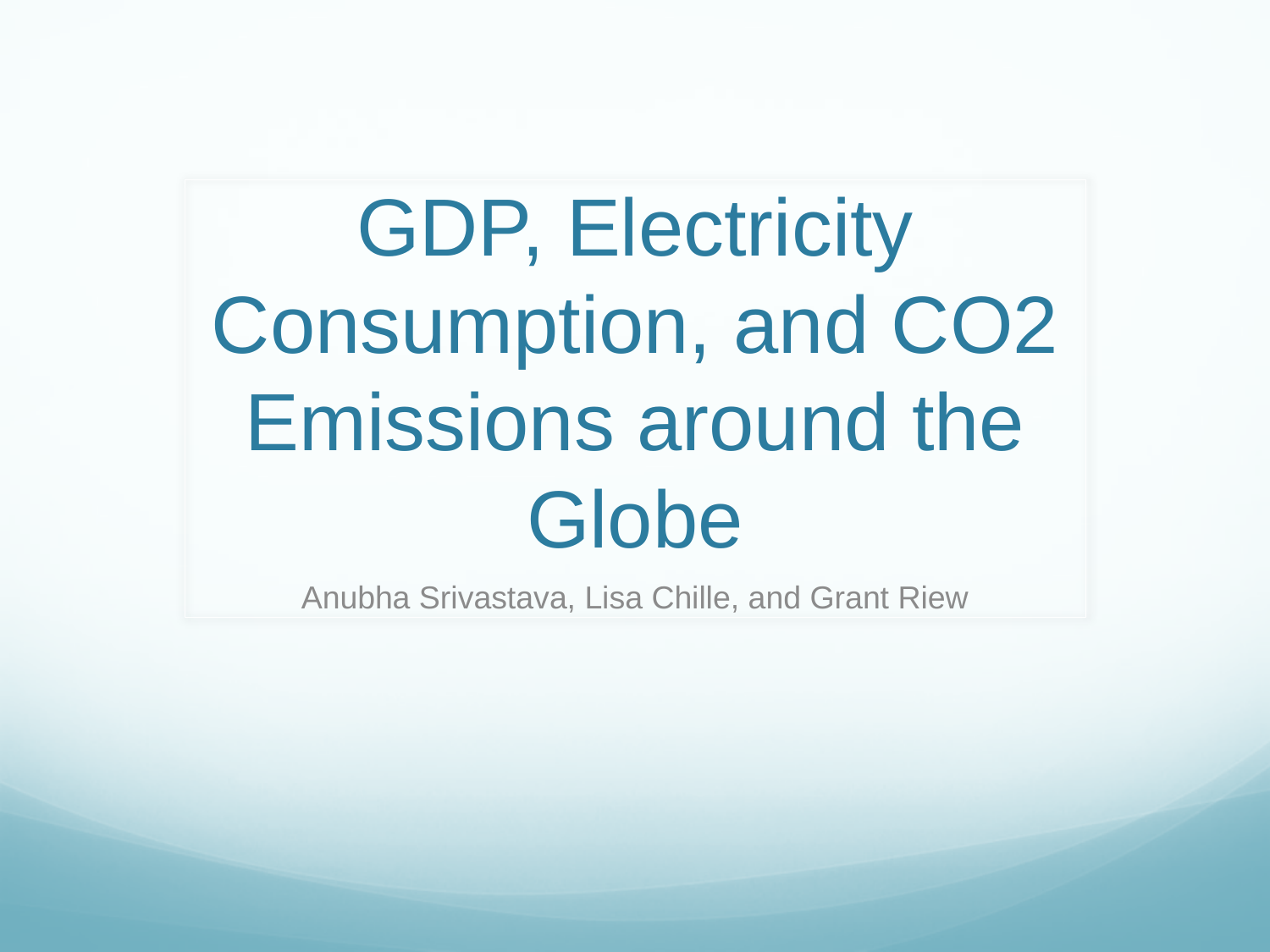

# GDP, Electricity Consumption, and CO2 Emissions around the Globe
Anubha Srivastava, Lisa Chille, and Grant Riew